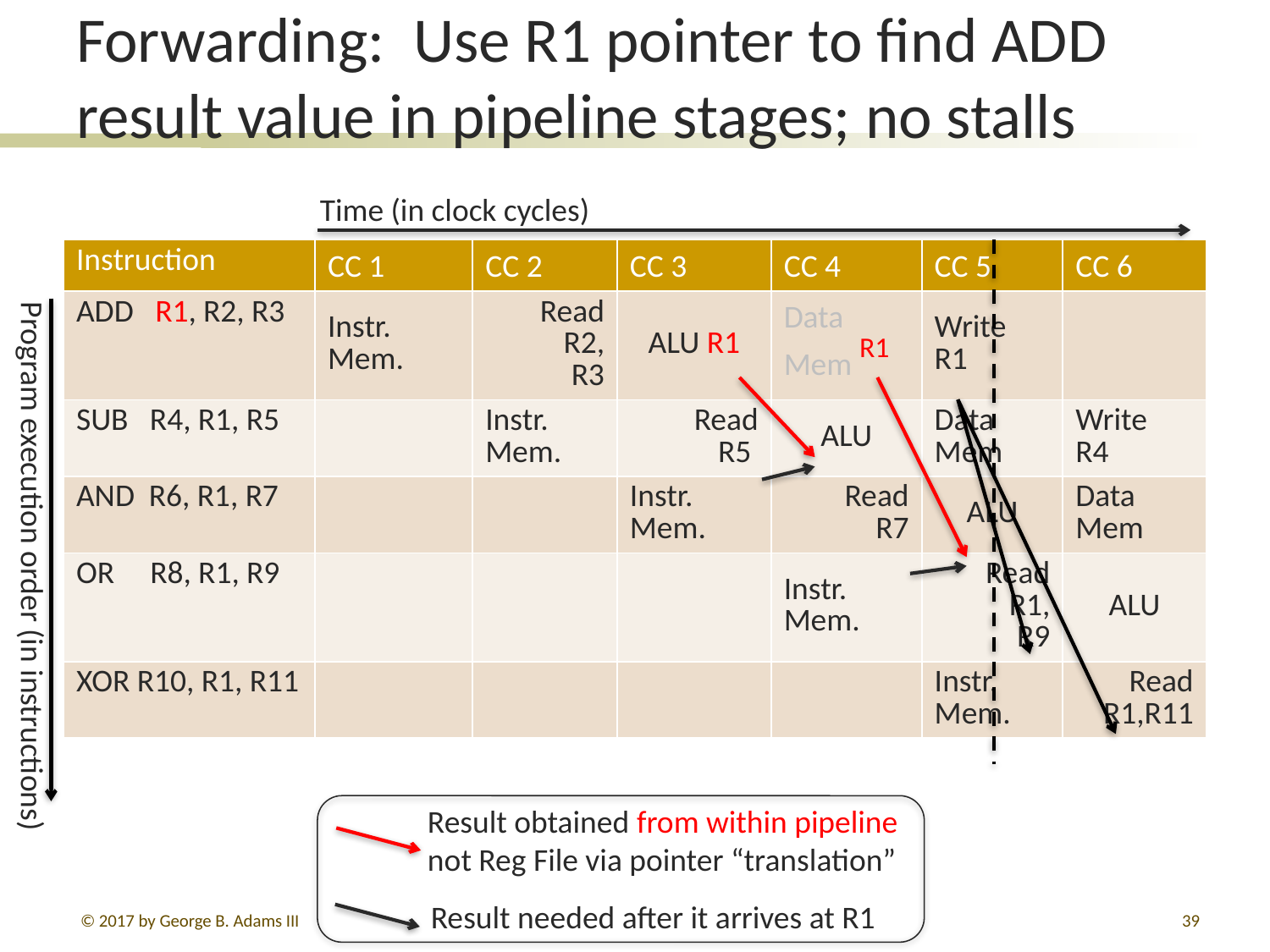

# Forwarding:  Use R1 pointer to find ADD result value in pipeline stages; no stalls
Time (in clock cycles)
| Instruction | CC 1 | CC 2 | CC 3 | CC 4 | CC 5 | CC 6 |
| --- | --- | --- | --- | --- | --- | --- |
| ADD R1, R2, R3 | Instr. Mem. | Read R2, R3 | ALU R1 | Data Mem R1 | Write R1 |  |
| SUB R4, R1, R5 |  | Instr. Mem. | Read R5 | ALU | Data Mem | Write R4 |
| AND R6, R1, R7 |  |  | Instr. Mem. | Read R7 | ALU | Data Mem |
| OR R8, R1, R9 |  |  |  | Instr. Mem. | Read R1, R9 | ALU |
| XOR R10, R1, R11 |  |  |  |  | Instr. Mem. | Read R1,R11 |
Program execution order (in instructions)

Result obtained from within pipeline not Reg File via pointer “translation”
Result needed after it arrives at R1
© 2017 by George B. Adams III
39